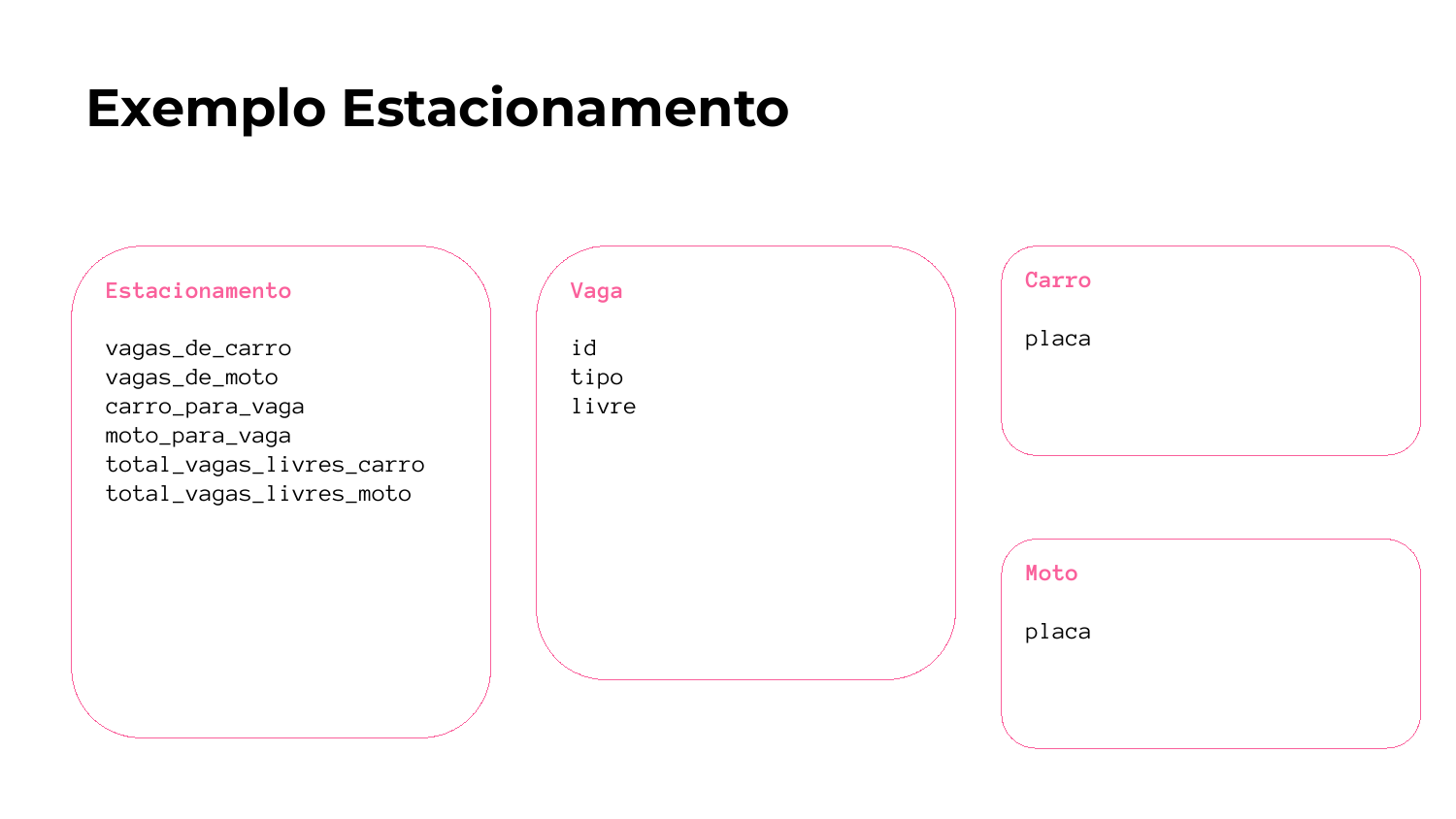

Exemplo Estacionamento
Estacionamento

vagas_de_carro
vagas_de_moto
carro_para_vaga
moto_para_vaga
total_vagas_livres_carro
total_vagas_livres_moto

estacionar_carro(carro)
estacionar_moto(moto)
remover_carro(carro)
remover_moto(moto)

Vaga

id
tipo
livre
placa

ocupar()
desocupar()

Carro

placa

Moto

placa